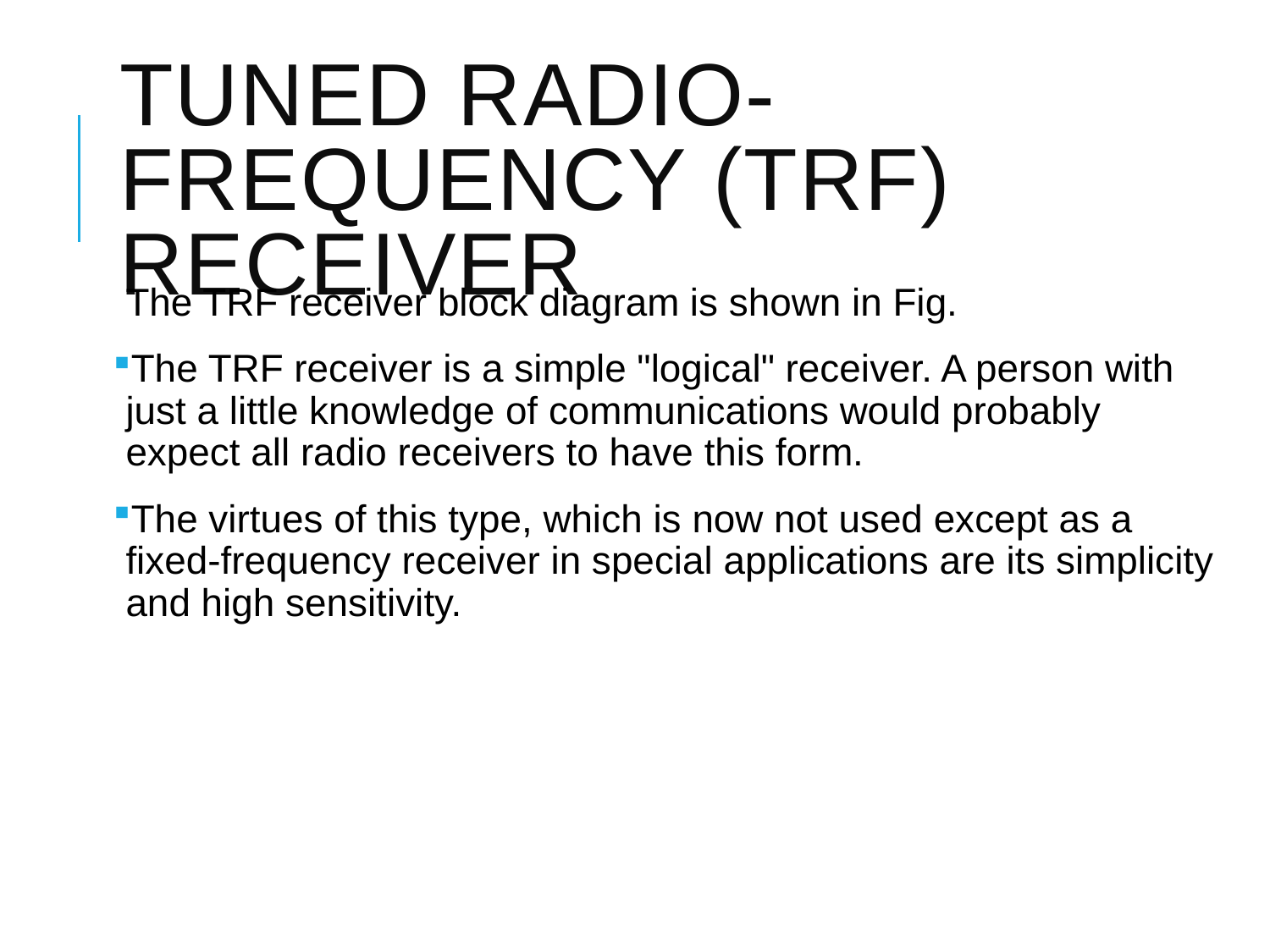

# Tuned Radio-Frequency (TRF) Receiver
The TRF receiver block diagram is shown in Fig.
The TRF receiver is a simple "logical" receiver. A person with just a little knowledge of communications would probably expect all radio receivers to have this form.
The virtues of this type, which is now not used except as a fixed-frequency receiver in special applications are its simplicity and high sensitivity.